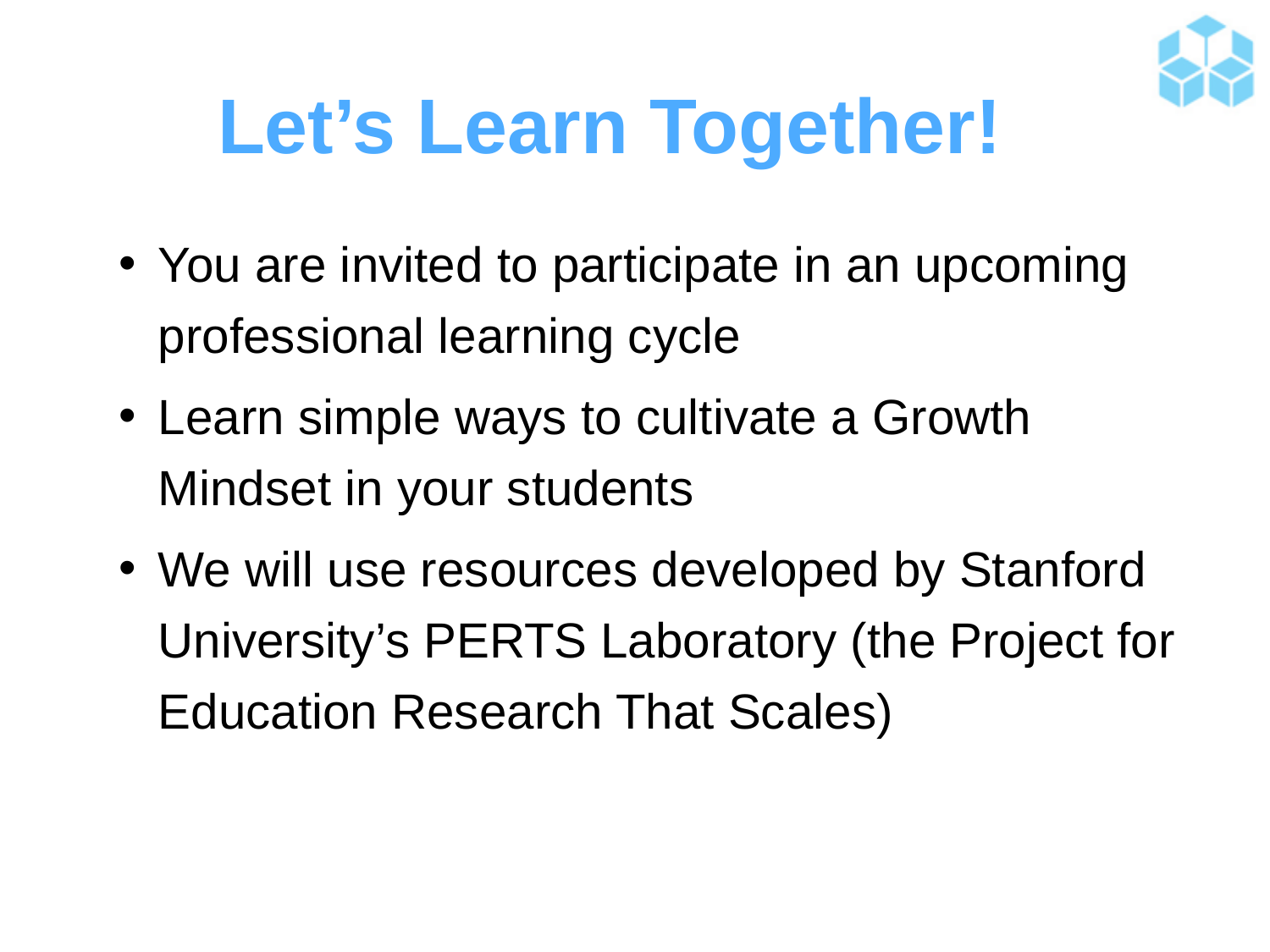

Let’s Learn Together!
You are invited to participate in an upcoming    professional learning cycle
Learn simple ways to cultivate a Growth Mindset in your students
We will use resources developed by Stanford University’s PERTS Laboratory (the Project for Education Research That Scales)